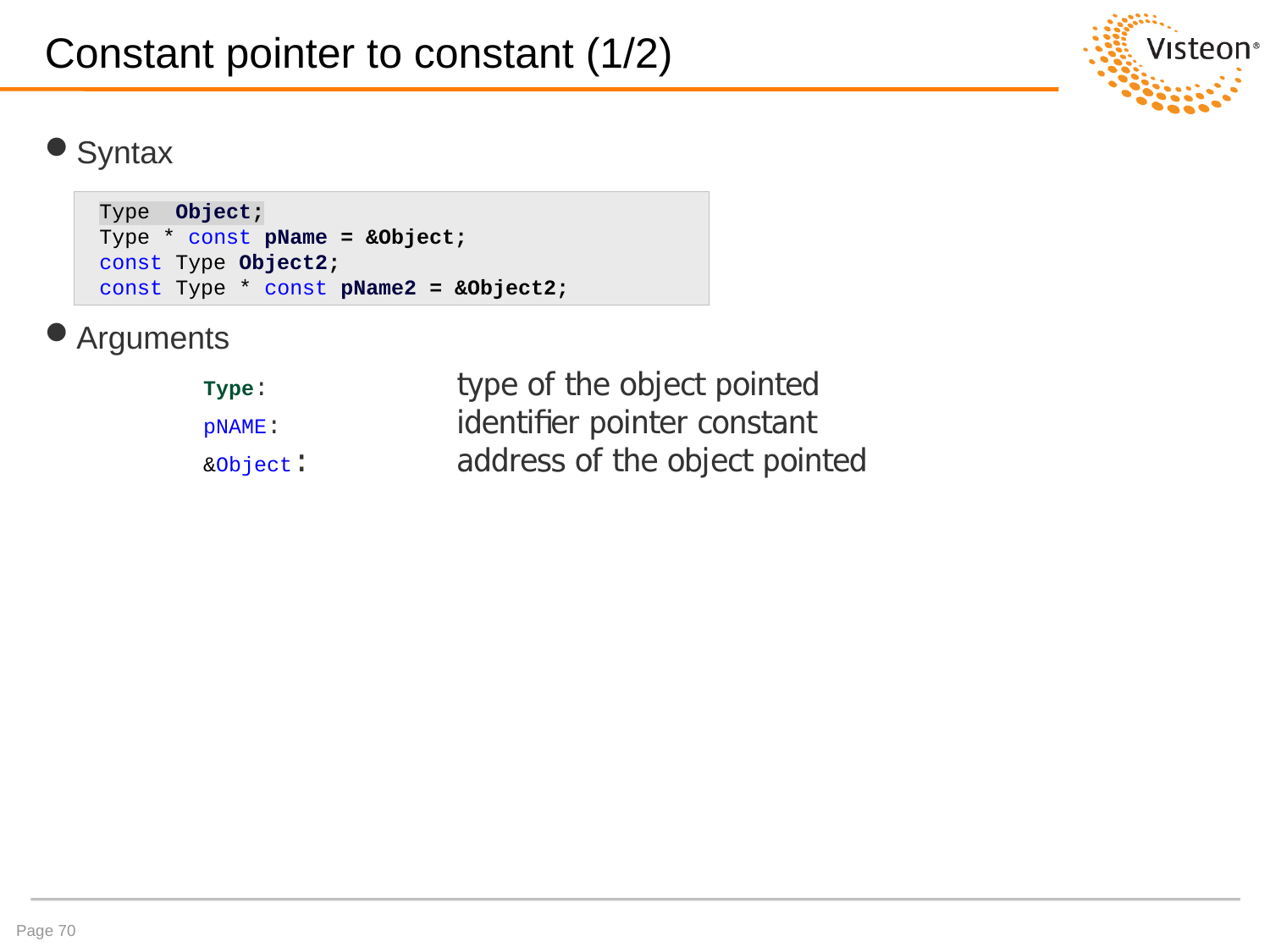

# Constant pointer to constant (1/2)
Syntax

Arguments
	Type:		type of the object pointed
	pNAME:		identifier pointer constant
	&Object:		address of the object pointed

 Type  Object;
 Type * const pName = &Object;
 const Type Object2;
 const Type * const pName2 = &Object2;
Page 70